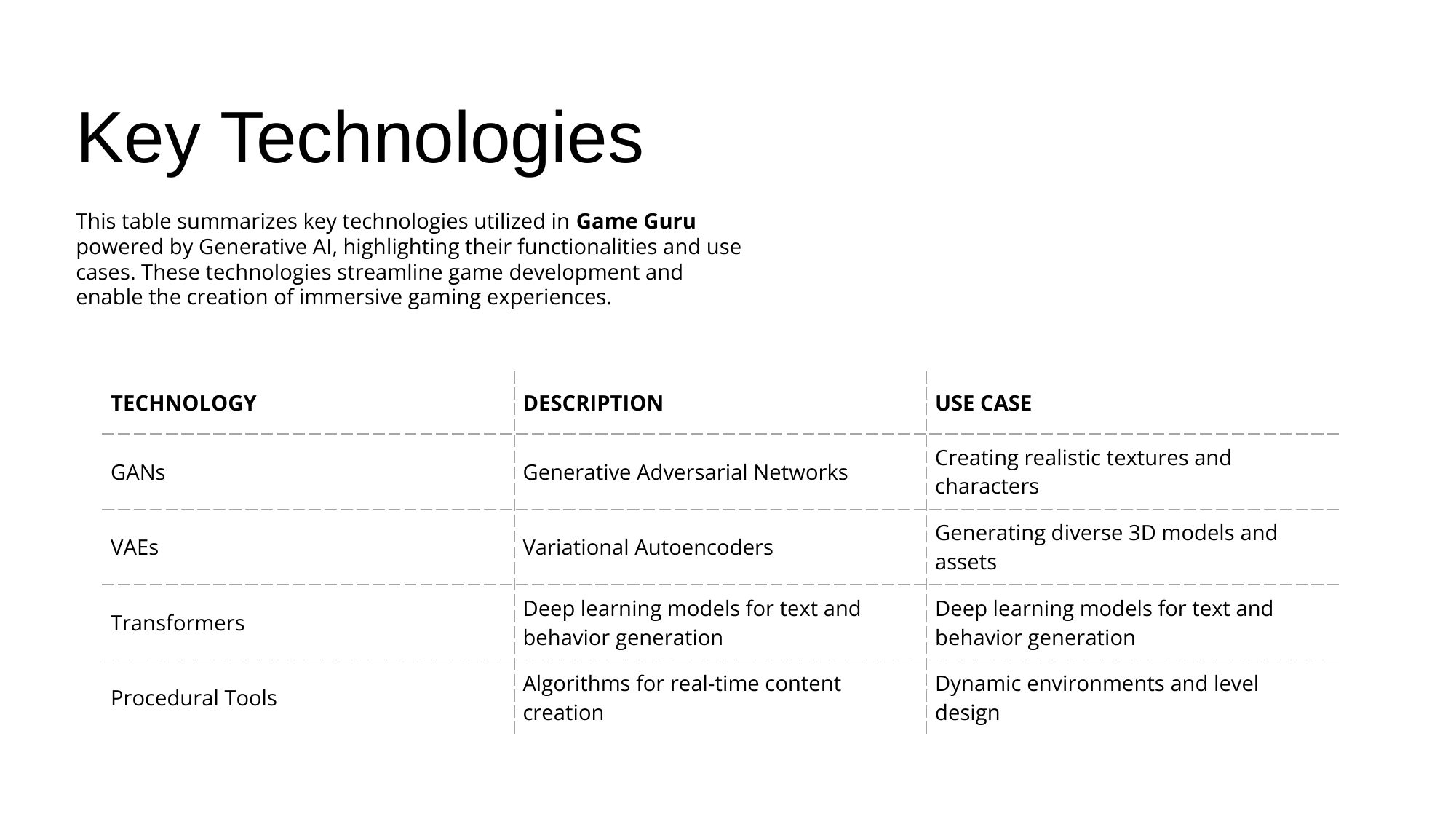

Key Technologies

This table summarizes key technologies utilized in Game Guru powered by Generative AI, highlighting their functionalities and use cases. These technologies streamline game development and enable the creation of immersive gaming experiences.
| TECHNOLOGY | DESCRIPTION | USE CASE |
| --- | --- | --- |
| GANs | Generative Adversarial Networks | Creating realistic textures and characters |
| VAEs | Variational Autoencoders | Generating diverse 3D models and assets |
| Transformers | Deep learning models for text and behavior generation | Deep learning models for text and behavior generation |
| Procedural Tools | Algorithms for real-time content creation | Dynamic environments and level design |